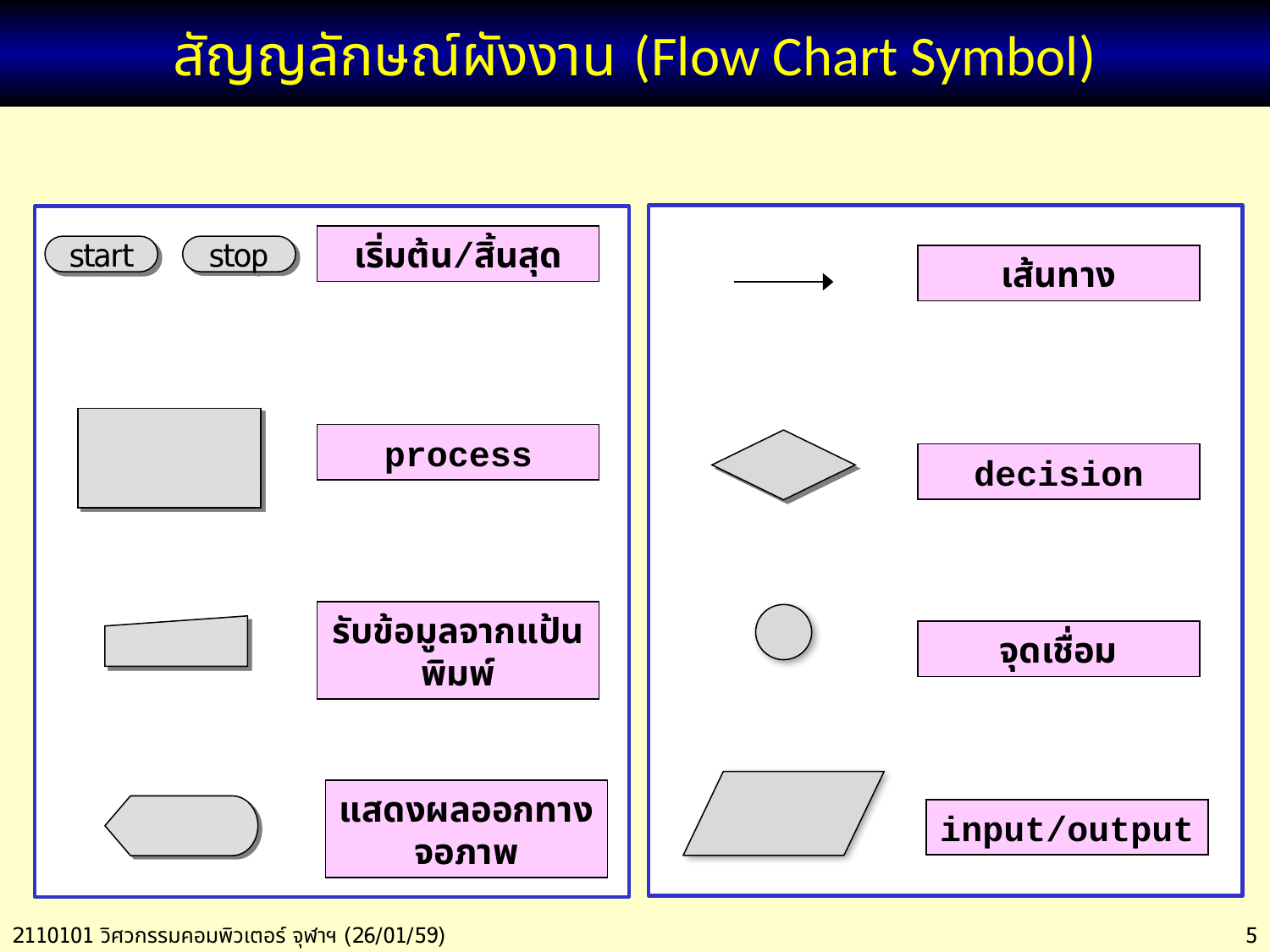

# สัญญลักษณ์ผังงาน (Flow Chart Symbol)

เส้นทาง

decision

จุดเชื่อม

input/output

เริ่มต้น/สิ้นสุด
start
stop

process
รับข้อมูลจากแป้นพิมพ์
แสดงผลออกทางจอภาพ